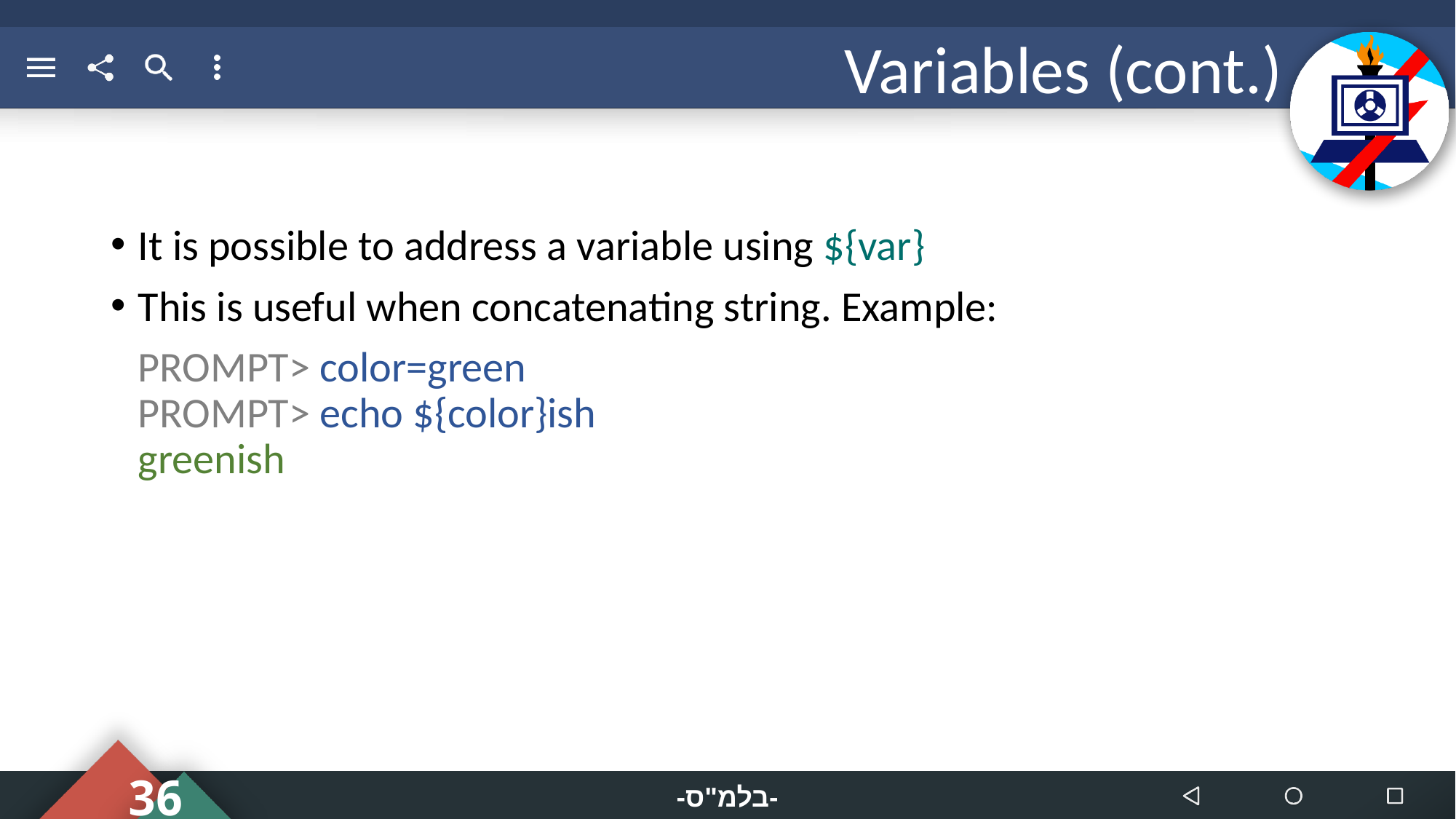

# Variables (cont.)
It is possible to address a variable using ${var}
This is useful when concatenating string. Example:
	PROMPT> color=green
PROMPT> echo ${color}ish
greenish